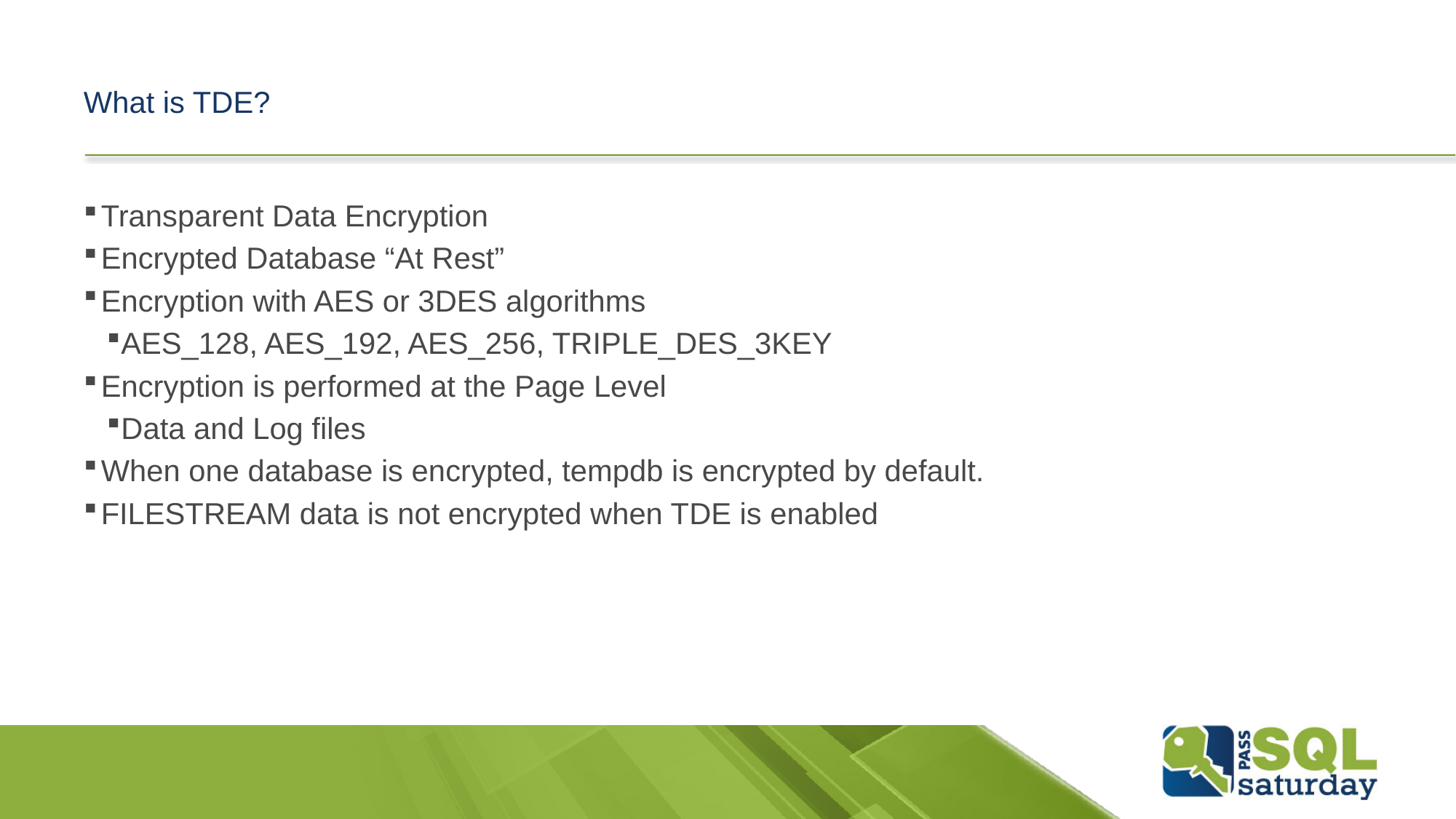

# What is TDE?
Transparent Data Encryption
Encrypted Database “At Rest”
Encryption with AES or 3DES algorithms
AES_128, AES_192, AES_256, TRIPLE_DES_3KEY
Encryption is performed at the Page Level
Data and Log files
When one database is encrypted, tempdb is encrypted by default.
FILESTREAM data is not encrypted when TDE is enabled